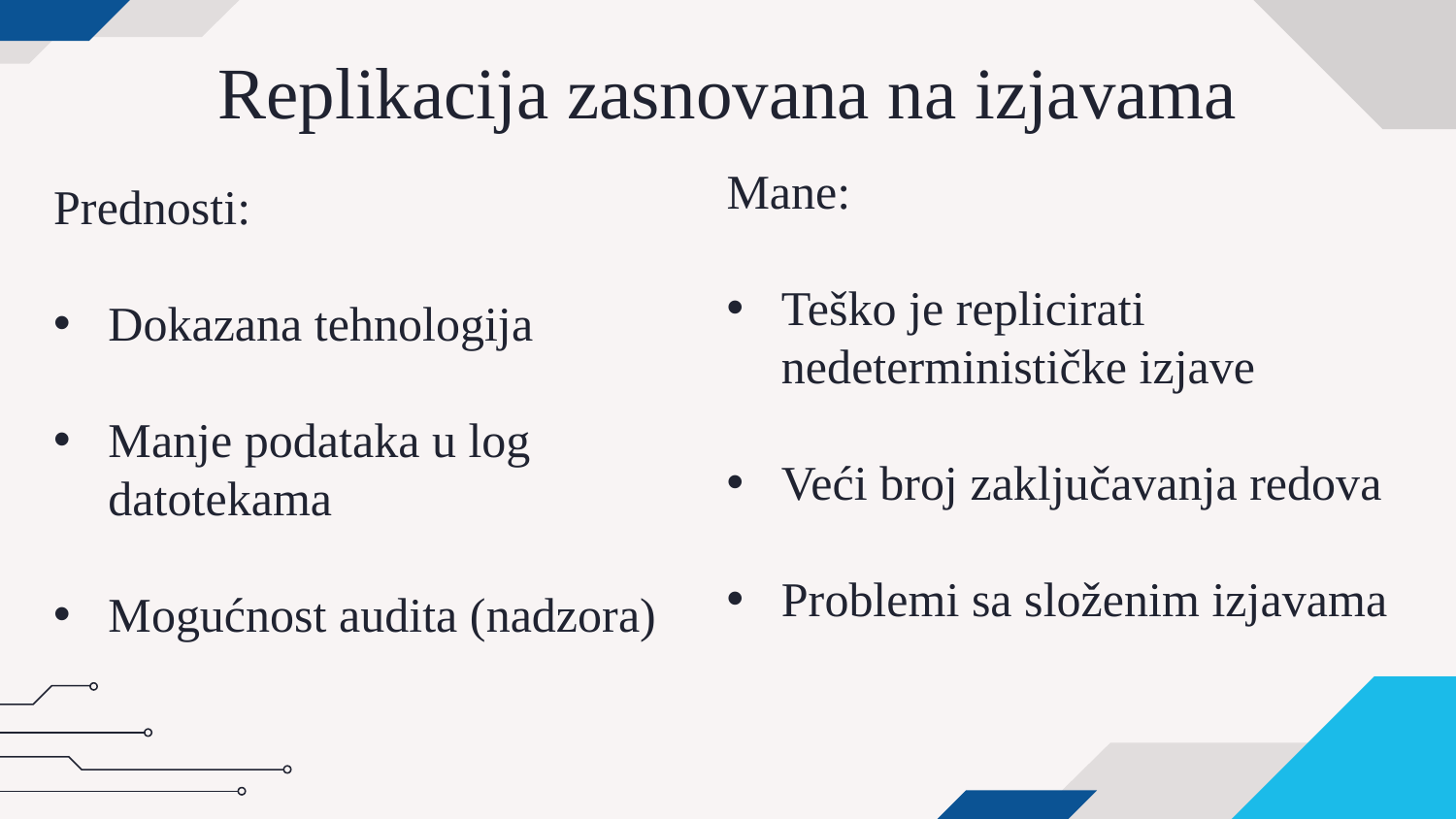

# Replikacija zasnovana na izjavama
Mane:

Teško je replicirati nedeterminističke izjave

Veći broj zaključavanja redova

Problemi sa složenim izjavama
Prednosti:

Dokazana tehnologija

Manje podataka u log datotekama

Mogućnost audita (nadzora)